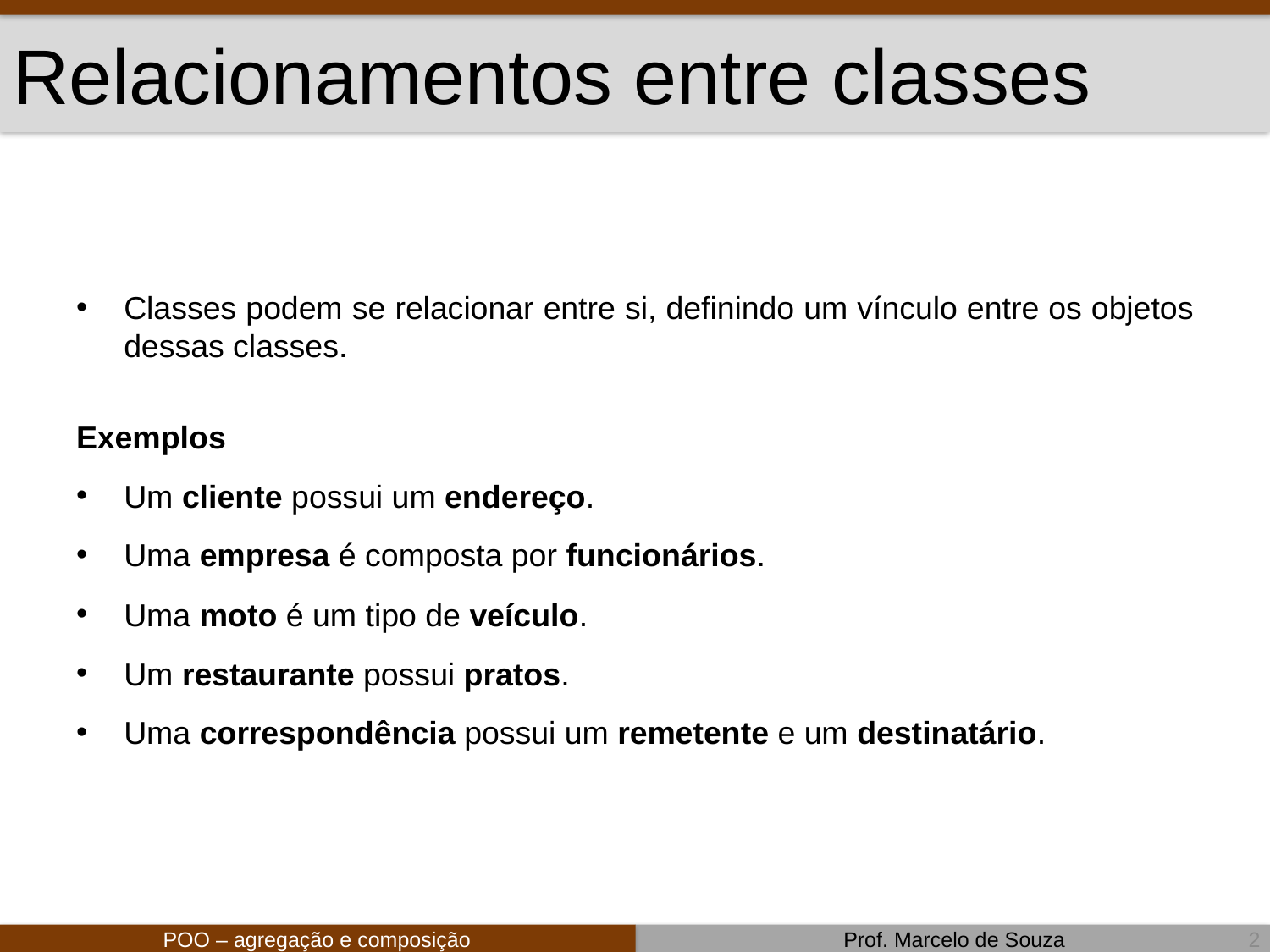

# Relacionamentos entre classes

Classes podem se relacionar entre si, definindo um vínculo entre os objetos dessas classes.

Exemplos
Um cliente possui um endereço.
Uma empresa é composta por funcionários.
Uma moto é um tipo de veículo.
Um restaurante possui pratos.
Uma correspondência possui um remetente e um destinatário.
2